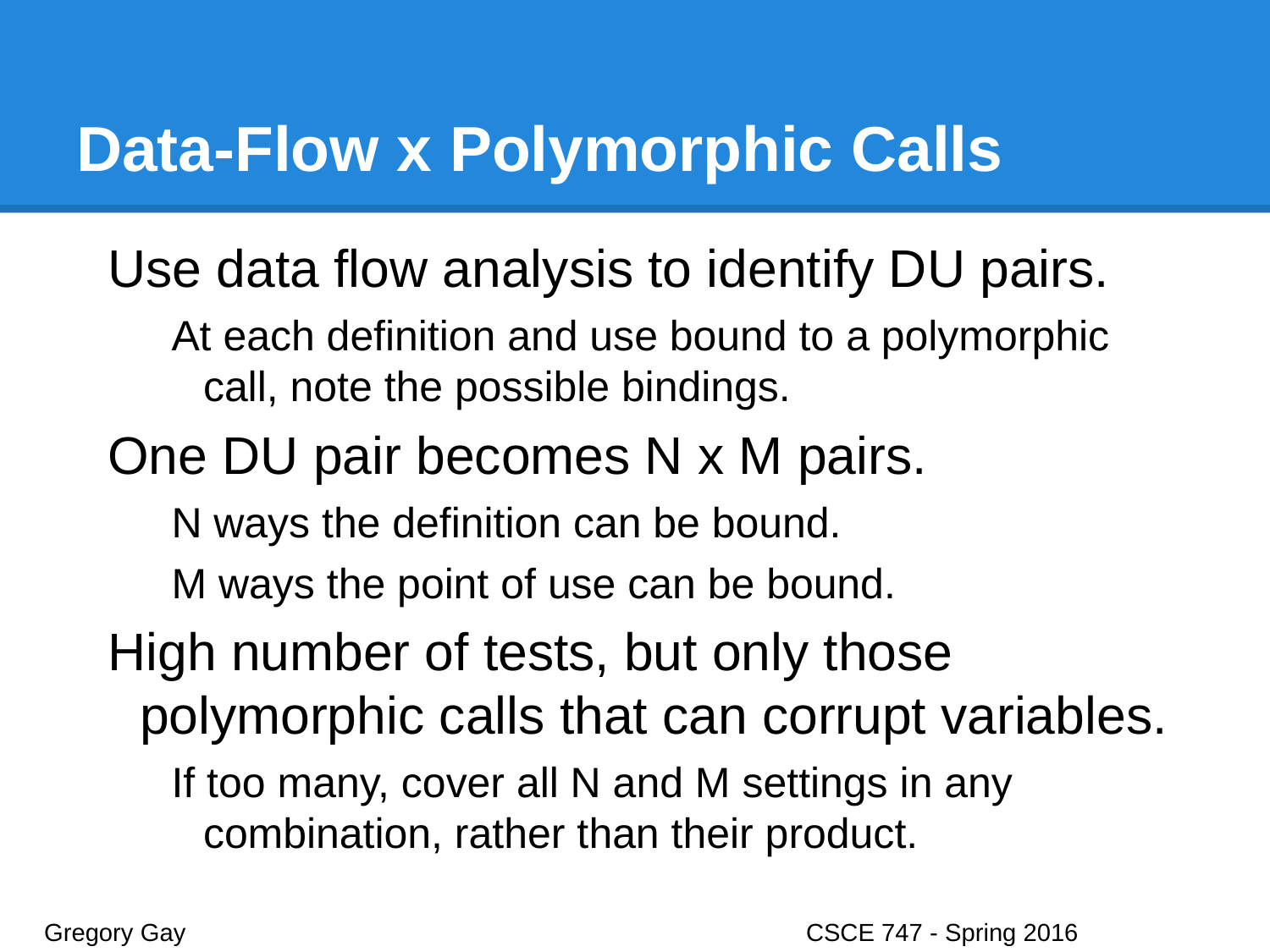

# Data-Flow x Polymorphic Calls
Use data flow analysis to identify DU pairs.
At each definition and use bound to a polymorphic call, note the possible bindings.
One DU pair becomes N x M pairs.
N ways the definition can be bound.
M ways the point of use can be bound.
High number of tests, but only those polymorphic calls that can corrupt variables.
If too many, cover all N and M settings in any combination, rather than their product.

Gregory Gay					CSCE 747 - Spring 2016							29